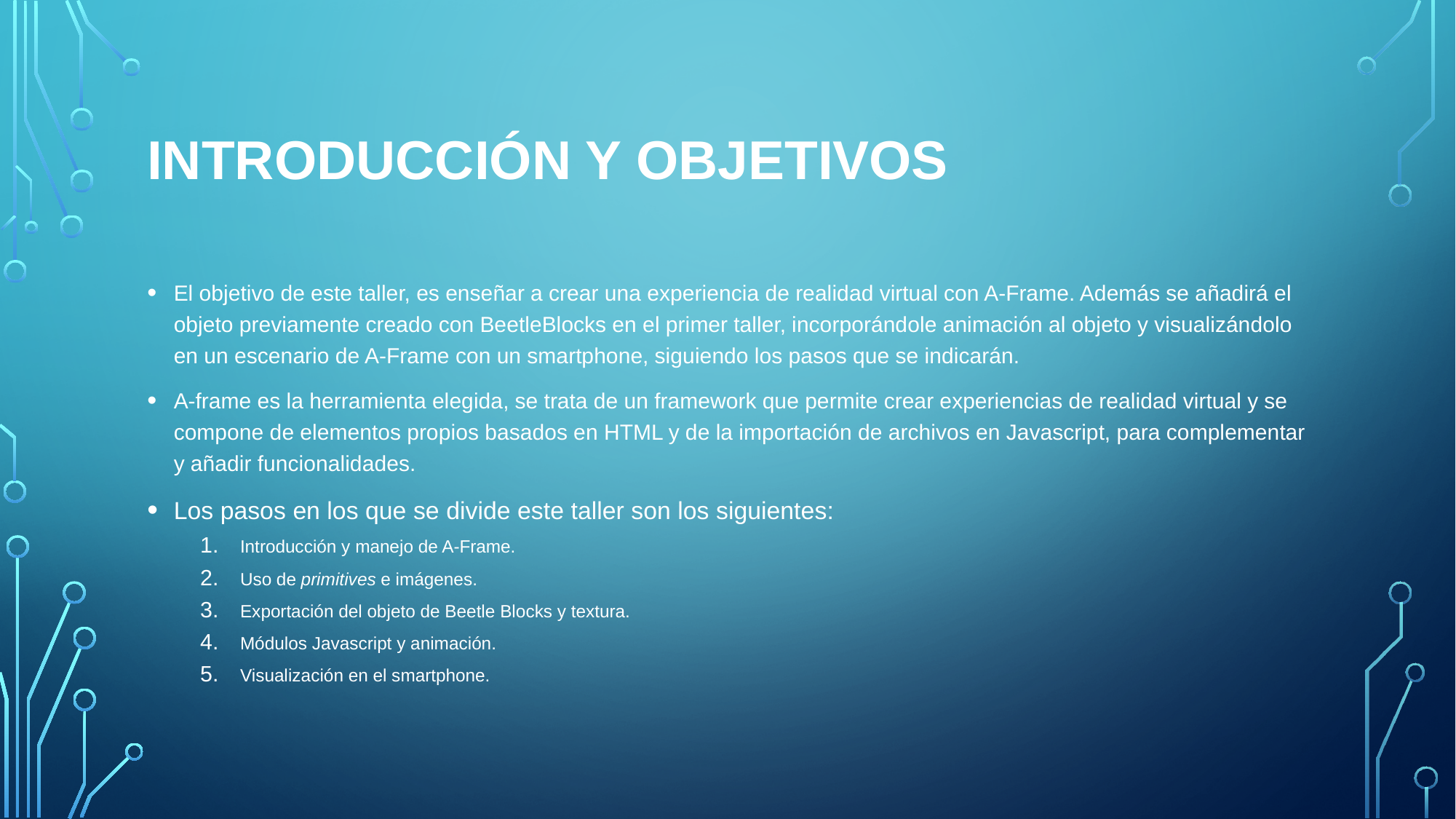

# Introducción y objetivos
El objetivo de este taller, es enseñar a crear una experiencia de realidad virtual con A-Frame. Además se añadirá el objeto previamente creado con BeetleBlocks en el primer taller, incorporándole animación al objeto y visualizándolo en un escenario de A-Frame con un smartphone, siguiendo los pasos que se indicarán.
A-frame es la herramienta elegida, se trata de un framework que permite crear experiencias de realidad virtual y se compone de elementos propios basados en HTML y de la importación de archivos en Javascript, para complementar y añadir funcionalidades.
Los pasos en los que se divide este taller son los siguientes:
Introducción y manejo de A-Frame.
Uso de primitives e imágenes.
Exportación del objeto de Beetle Blocks y textura.
Módulos Javascript y animación.
Visualización en el smartphone.